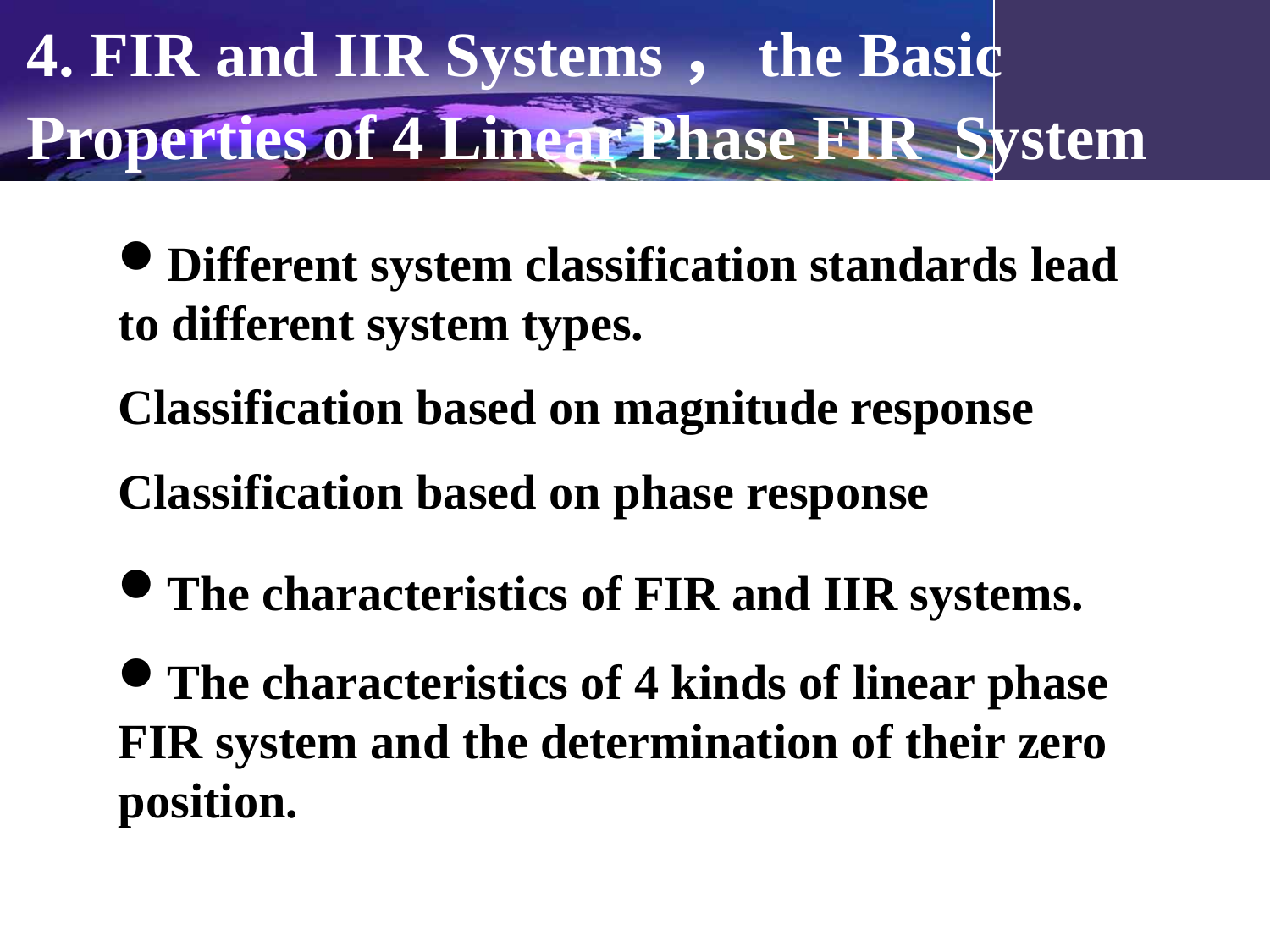

# 4. FIR and IIR Systems，the Basic Properties of 4 Linear Phase FIR  System
Different system classification standards lead to different system types.
Classification based on magnitude response
Classification based on phase response
The characteristics of FIR and IIR systems.
The characteristics of 4 kinds of linear phase FIR system and the determination of their zero position.